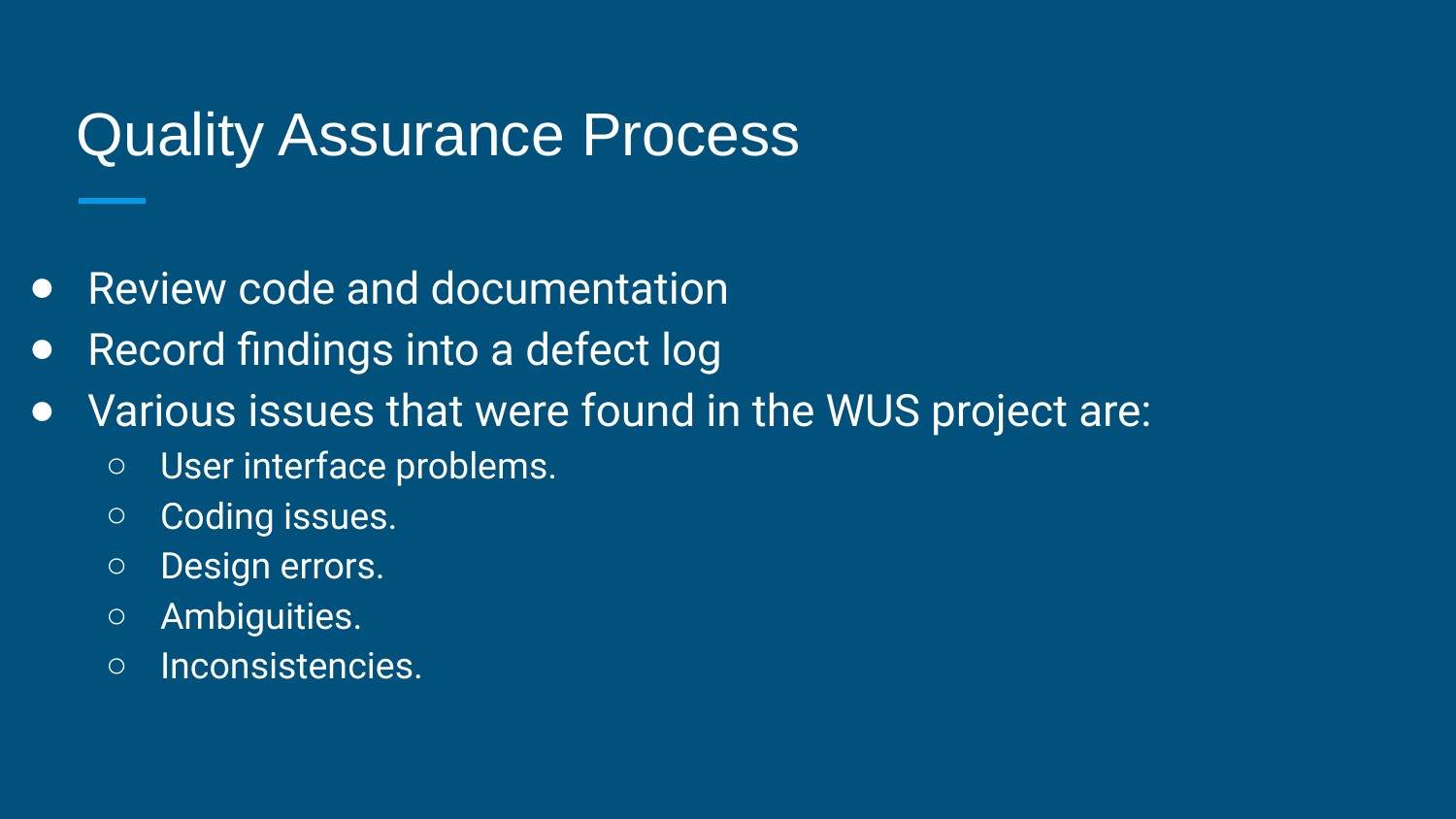

# Quality Assurance Process
Review code and documentation
Record findings into a defect log
Various issues that were found in the WUS project are:
User interface problems.
Coding issues.
Design errors.
Ambiguities.
Inconsistencies.